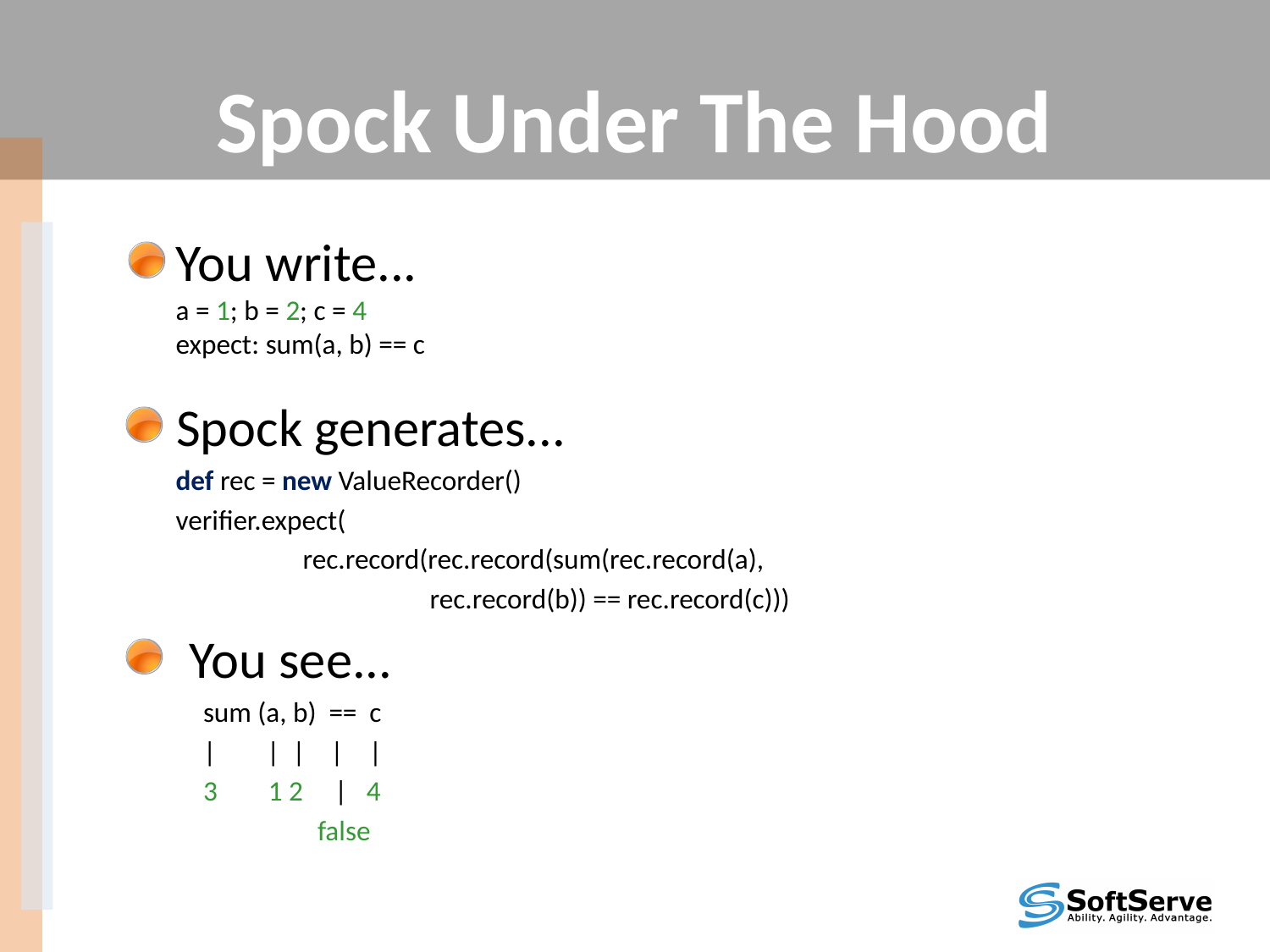

# Spock Under The Hood
You write...
a = 1; b = 2; c = 4
expect: sum(a, b) == c

Spock generates...
def rec = new ValueRecorder()
verifier.expect(
	rec.record(rec.record(sum(rec.record(a),
		rec.record(b)) == rec.record(c)))
You see...
	sum (a, b)  ==  c
	|        |  |    |    |
	3        1 2     |   4
	                  false